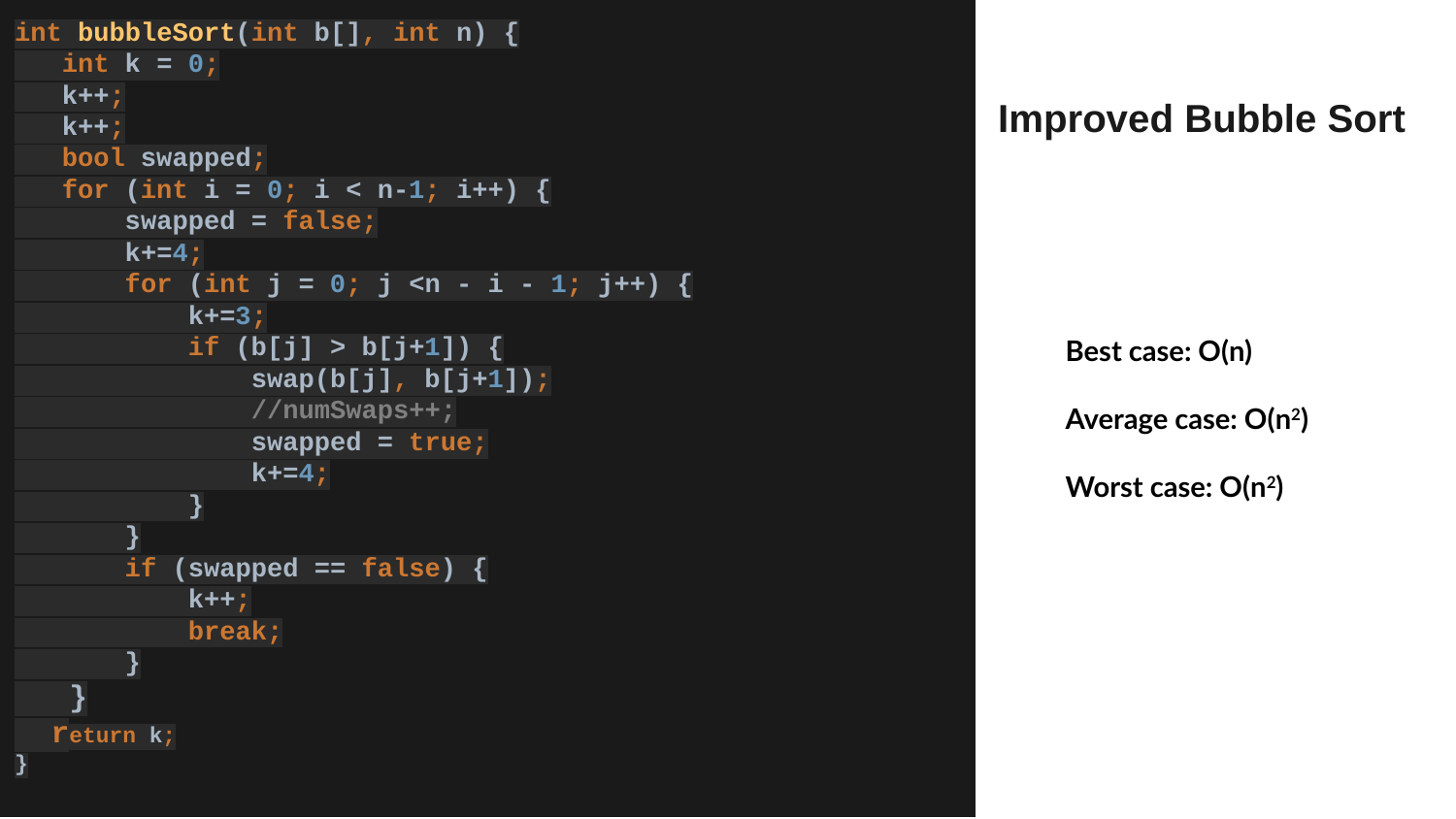

int bubbleSort(int b[], int n) {
   int k = 0;
   k++;
   k++;
   bool swapped;
   for (int i = 0; i < n-1; i++) {
       swapped = false;
       k+=4;
       for (int j = 0; j <n - i - 1; j++) {
           k+=3;
           if (b[j] > b[j+1]) {
               swap(b[j], b[j+1]);
               //numSwaps++;
               swapped = true;
               k+=4;
           }
       }
       if (swapped == false) {
           k++;
           break;
       }
   }
  return k;
}

Improved Bubble Sort
Best case: O(n)

Average case: O(n2)

Worst case: O(n2)